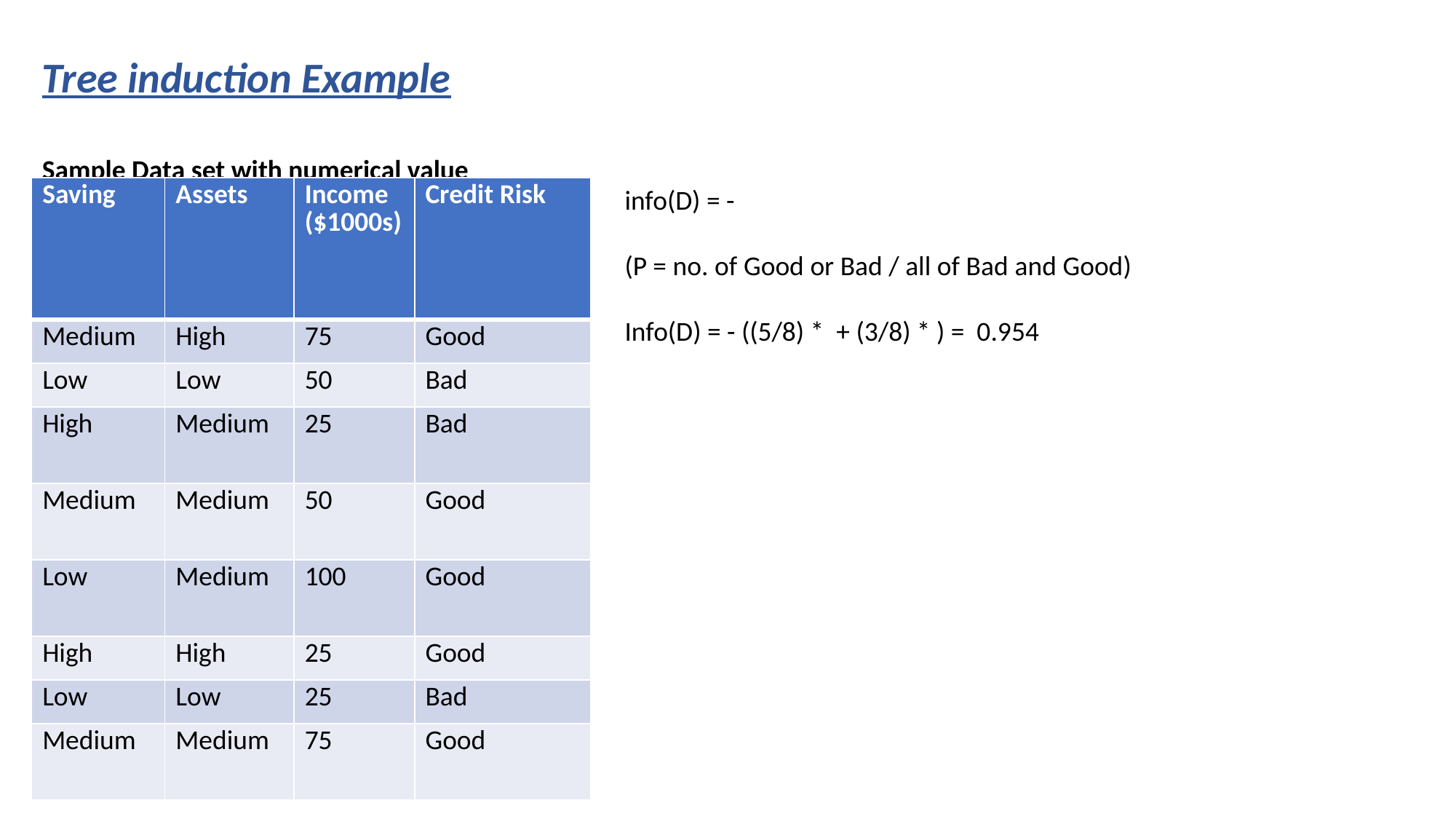

Tree induction Example

Sample Data set with numerical value
| Saving | Assets | Income ($1000s) | Credit Risk |
| --- | --- | --- | --- |
| Medium | High | 75 | Good |
| Low | Low | 50 | Bad |
| High | Medium | 25 | Bad |
| Medium | Medium | 50 | Good |
| Low | Medium | 100 | Good |
| High | High | 25 | Good |
| Low | Low | 25 | Bad |
| Medium | Medium | 75 | Good |
info(D) = -

(P = no. of Good or Bad / all of Bad and Good)

Info(D) = - ((5/8) *  + (3/8) * ) =  0.954